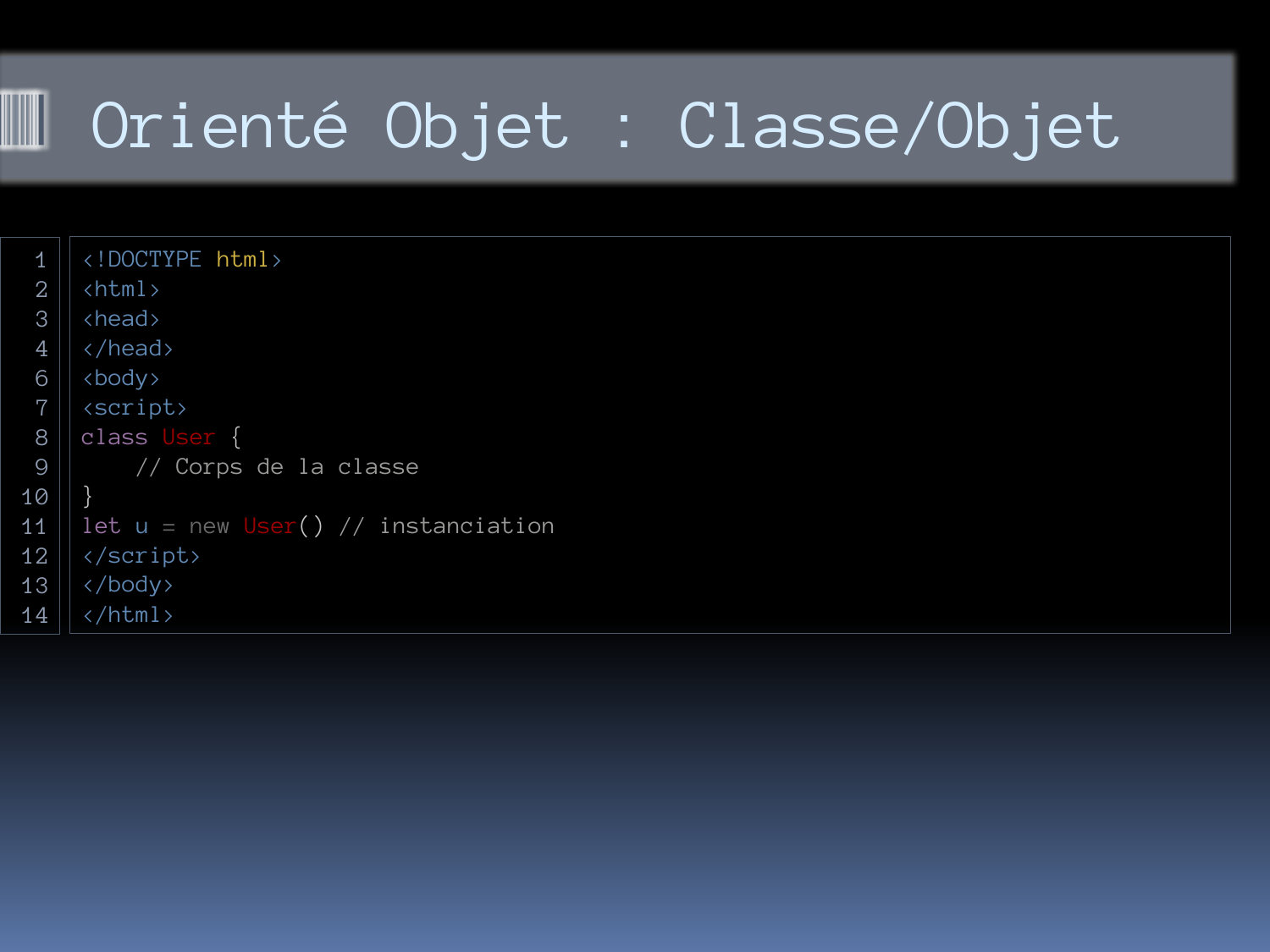

# Orienté Objet : Classe/Objet
<!DOCTYPE html>
<html>
<head>
</head>
<body>
<script>
class User {
    // Corps de la classe
}
let u = new User() // instanciation
</script>
</body>
</html>
1
2
3
4
6
7
8
9
10
11
12
13
14